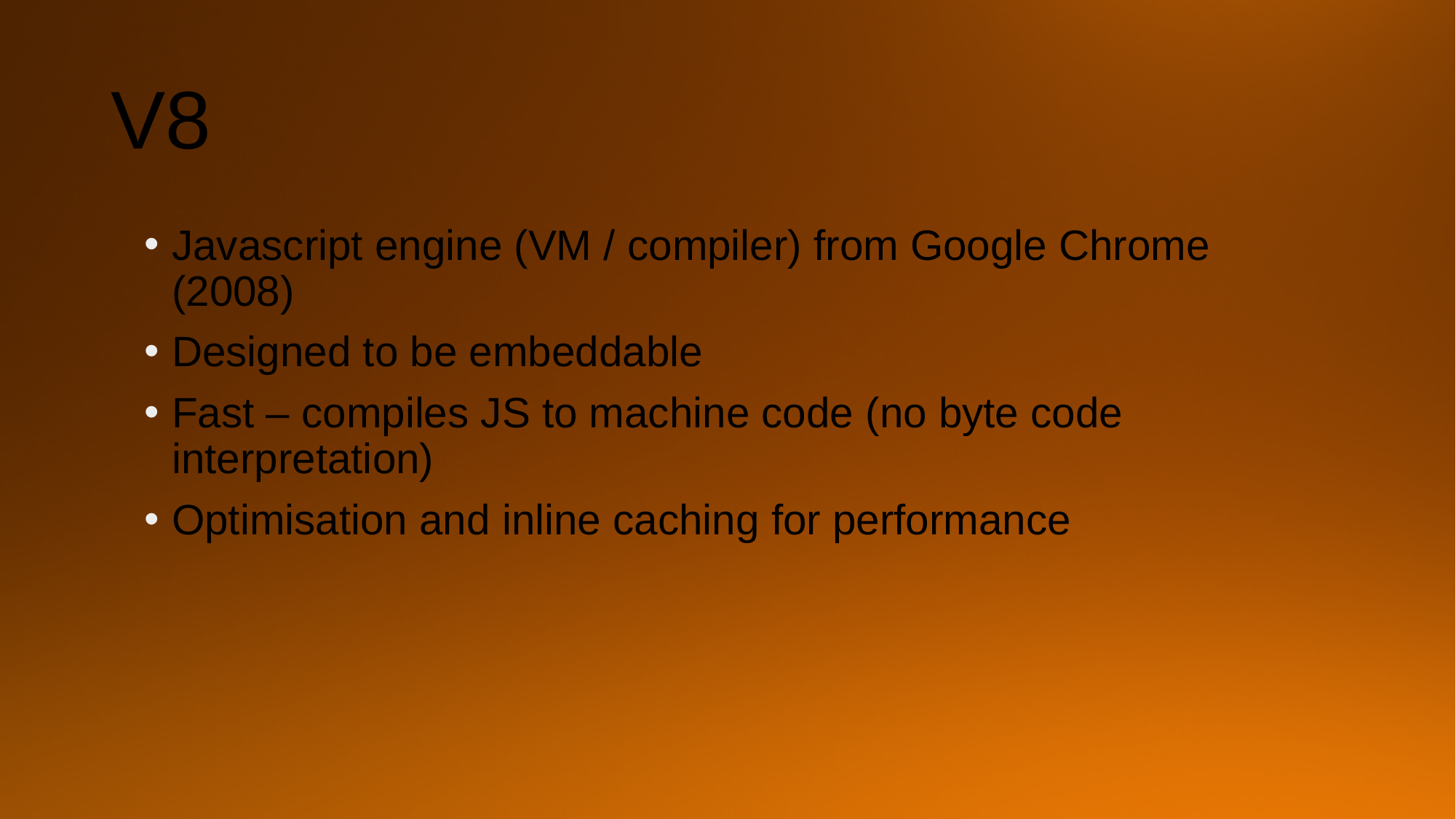

# V8
Javascript engine (VM / compiler) from Google Chrome (2008)
Designed to be embeddable
Fast – compiles JS to machine code (no byte code interpretation)
Optimisation and inline caching for performance